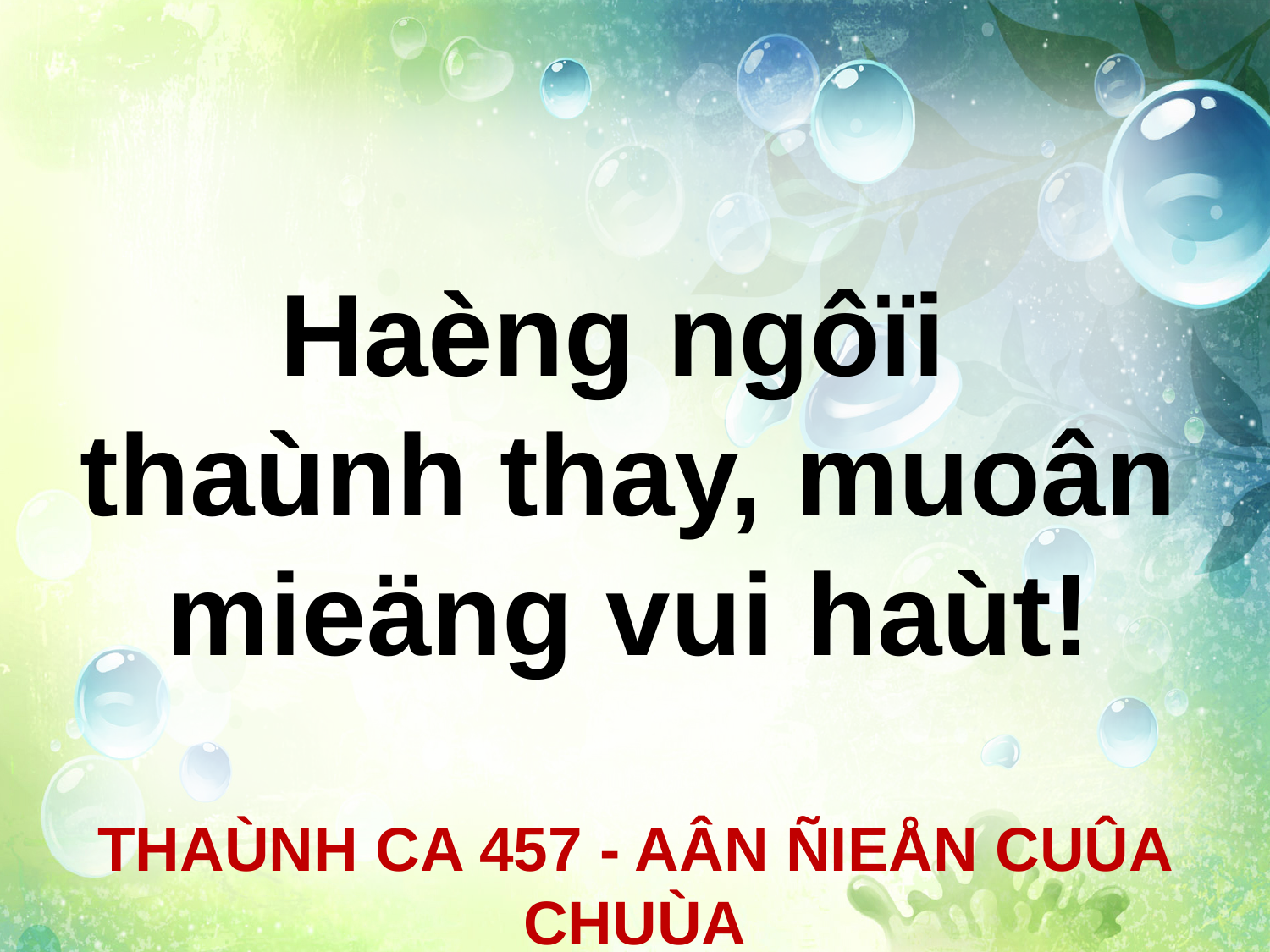

Haèng ngôïi
thaùnh thay, muoân mieäng vui haùt!
THAÙNH CA 457 - AÂN ÑIEÅN CUÛA CHUÙA